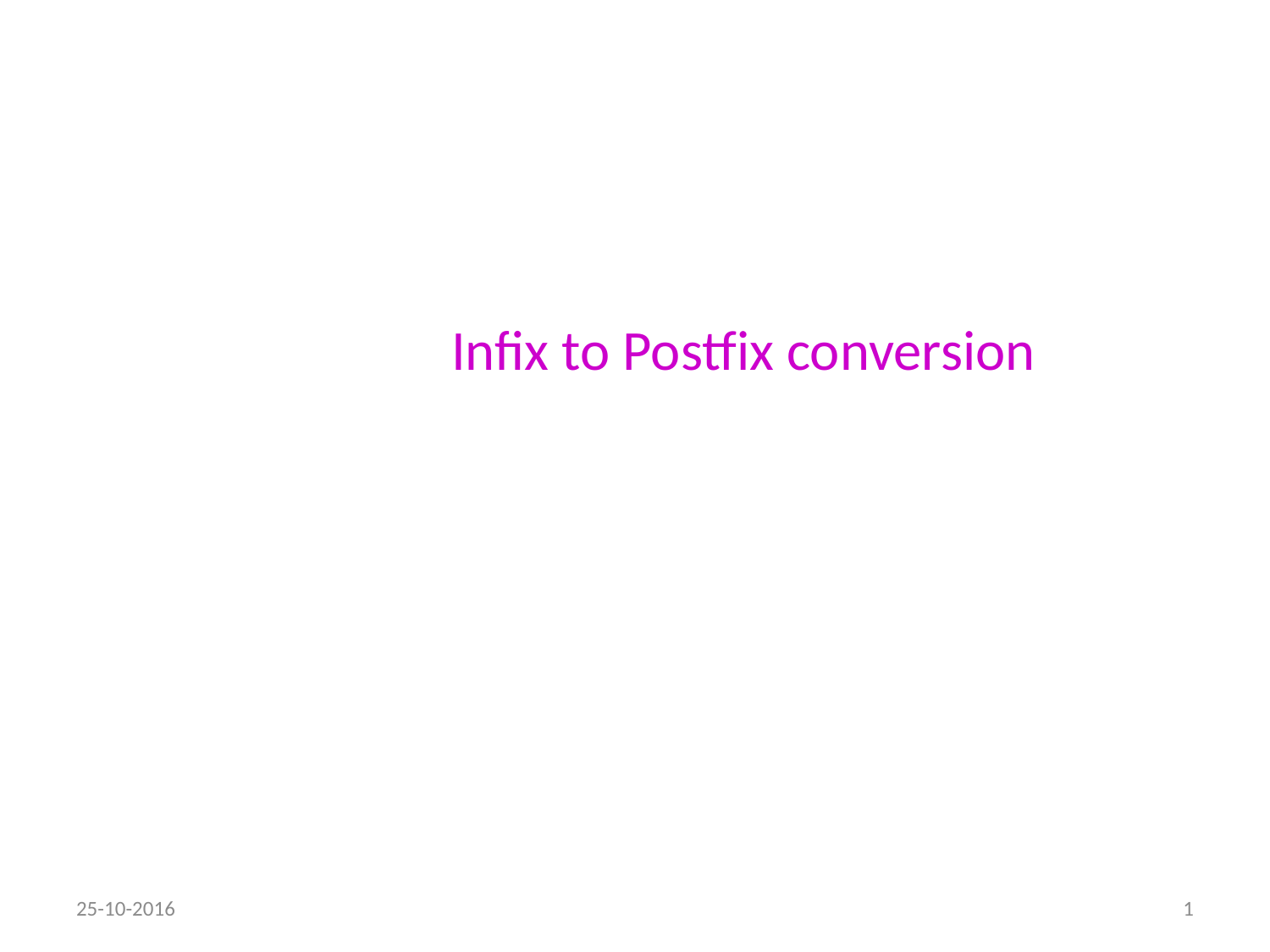

# Infix to Postfix conversion
25-10-2016
1